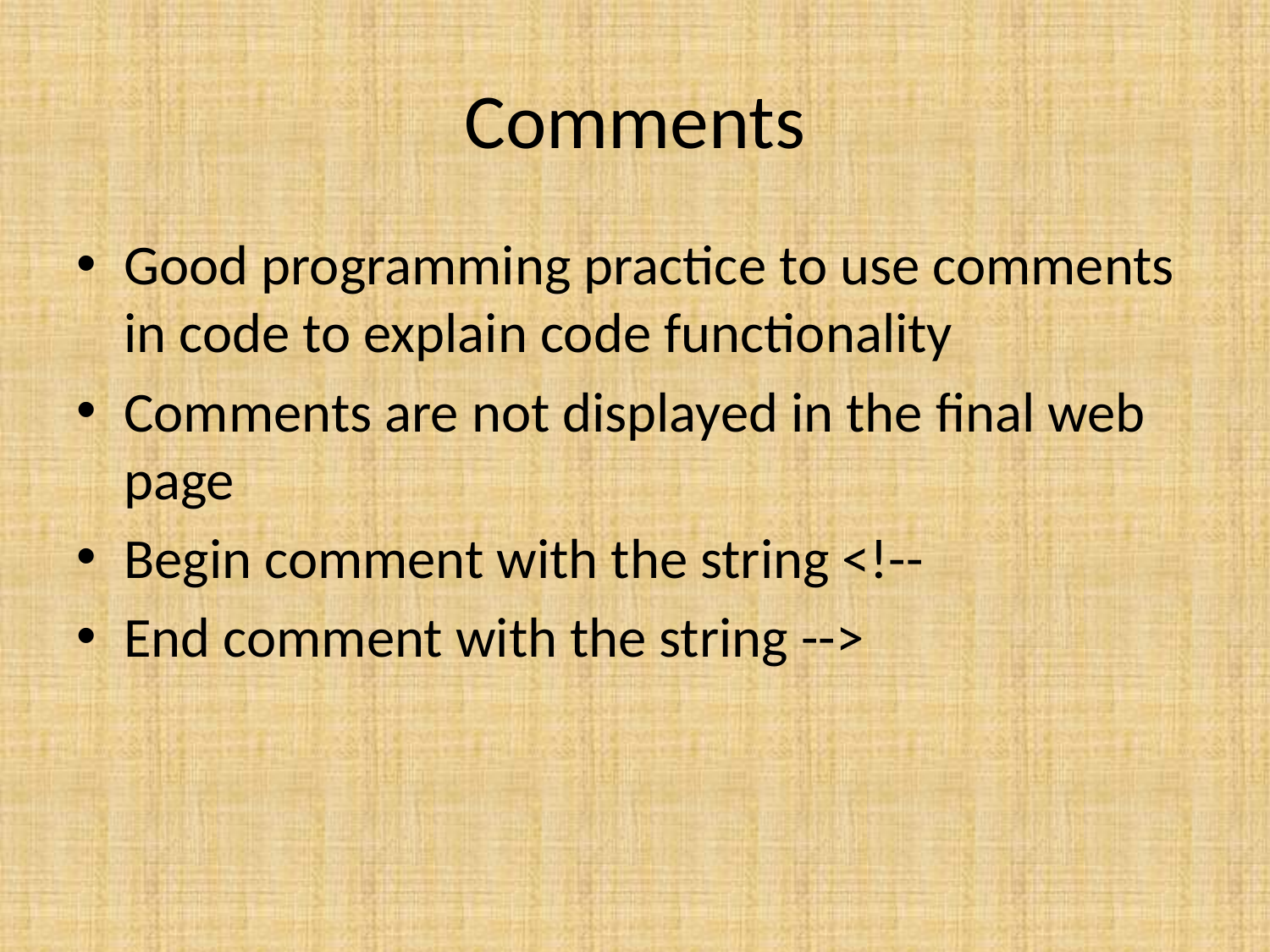

# Comments
Good programming practice to use comments in code to explain code functionality
Comments are not displayed in the final web page
Begin comment with the string <!--
End comment with the string -->